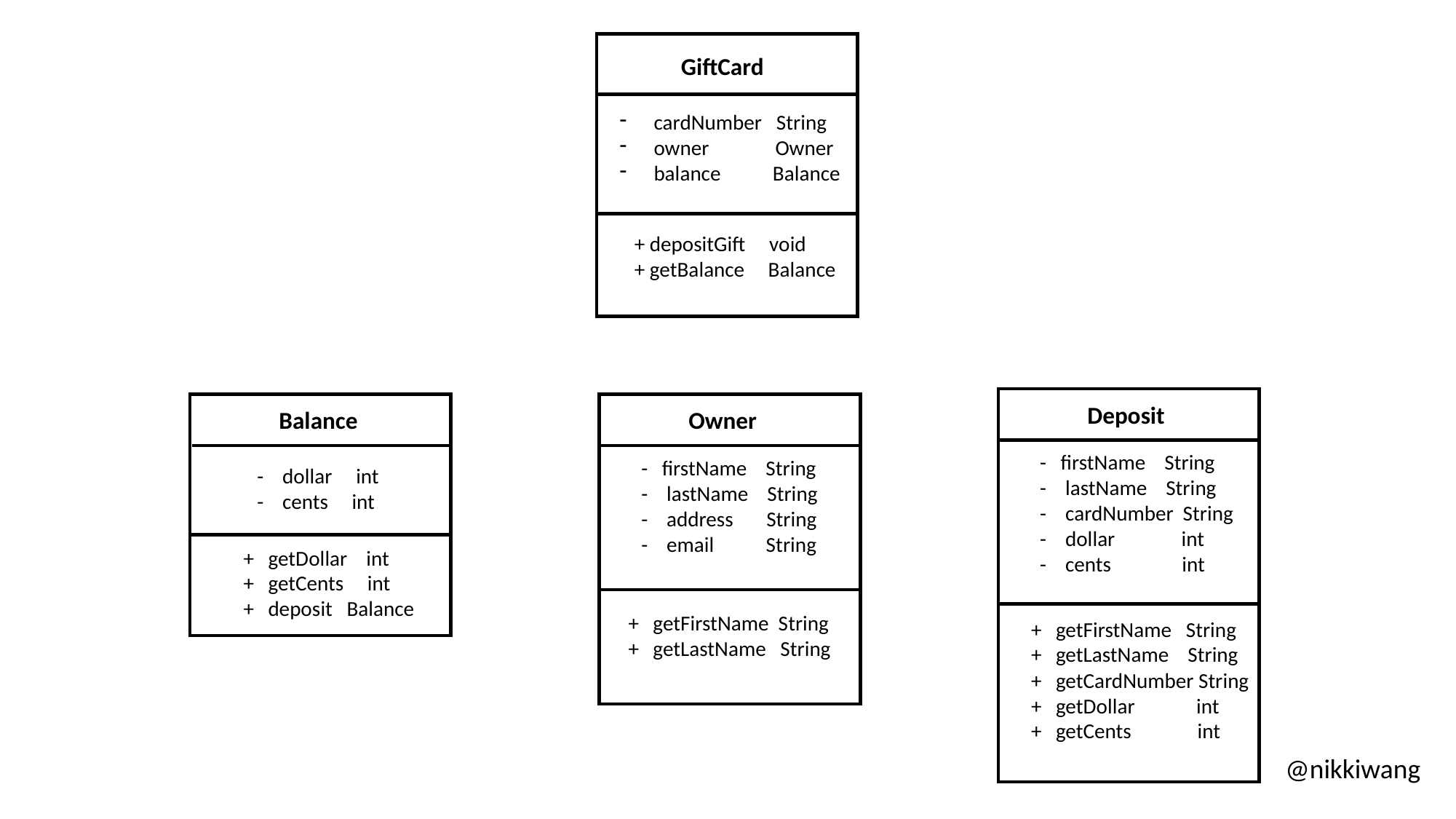

GiftCard
cardNumber   String
owner              Owner
balance           Balance
+ depositGift     void
+ getBalance     Balance

Deposit
-   firstName    String
-    lastName    String
-    cardNumber  String
-    dollar              int
-    cents               int

+   getFirstName   String
+   getLastName    String
+   getCardNumber String
+   getDollar             int
+   getCents              int

Balance
-    dollar     int
-    cents     int

+   getDollar    int
+   getCents     int
+   deposit   Balance

Owner
-   firstName    String
-    lastName    String
-    address       String
-    email           String

+   getFirstName  String
+   getLastName   String
@nikkiwang